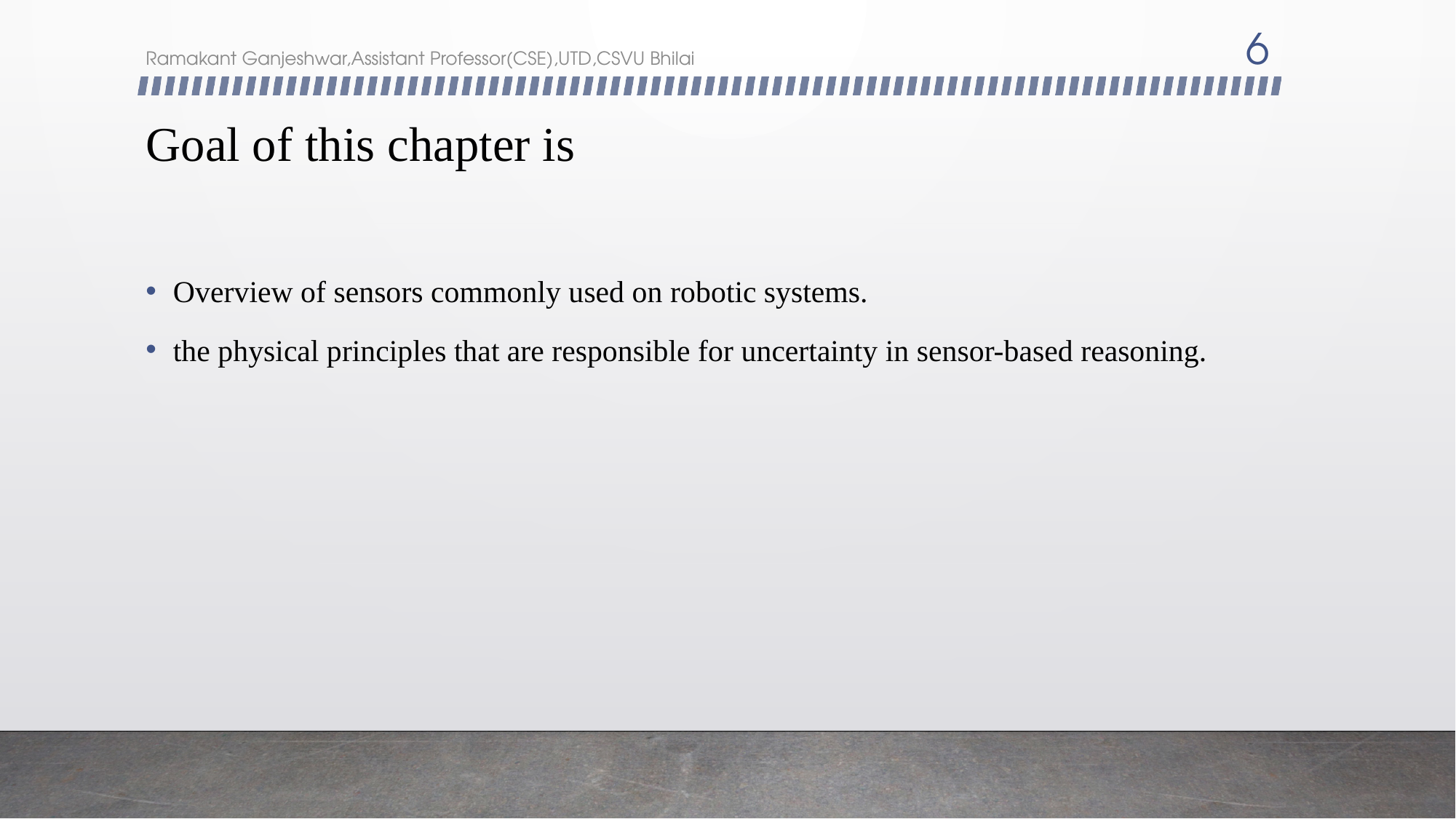

6
Ramakant Ganjeshwar,Assistant Professor(CSE),UTD,CSVU Bhilai
# Goal of this chapter is
Overview of sensors commonly used on robotic systems.
the physical principles that are responsible for uncertainty in sensor-based reasoning.